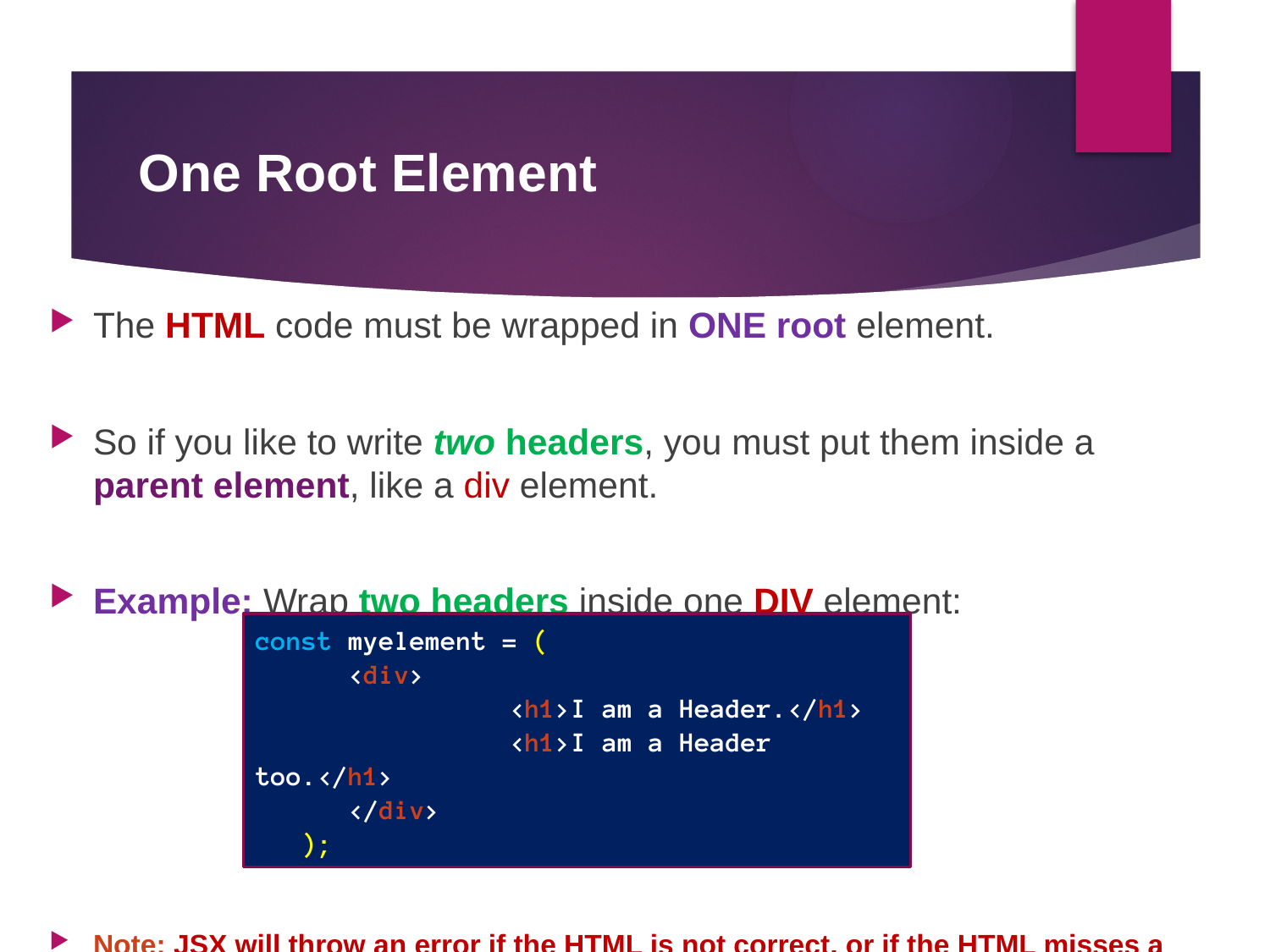

#

         One Root Element
The HTML code must be wrapped in ONE root element.

So if you like to write two headers, you must put them inside a parent element, like a div element.

Example: Wrap two headers inside one DIV element:

Note: JSX will throw an error if the HTML is not correct, or if the HTML misses a parent element.

const myelement = (
      <div>
		<h1>I am a Header.</h1>
		<h1>I am a Header too.</h1>
      </div>
   );